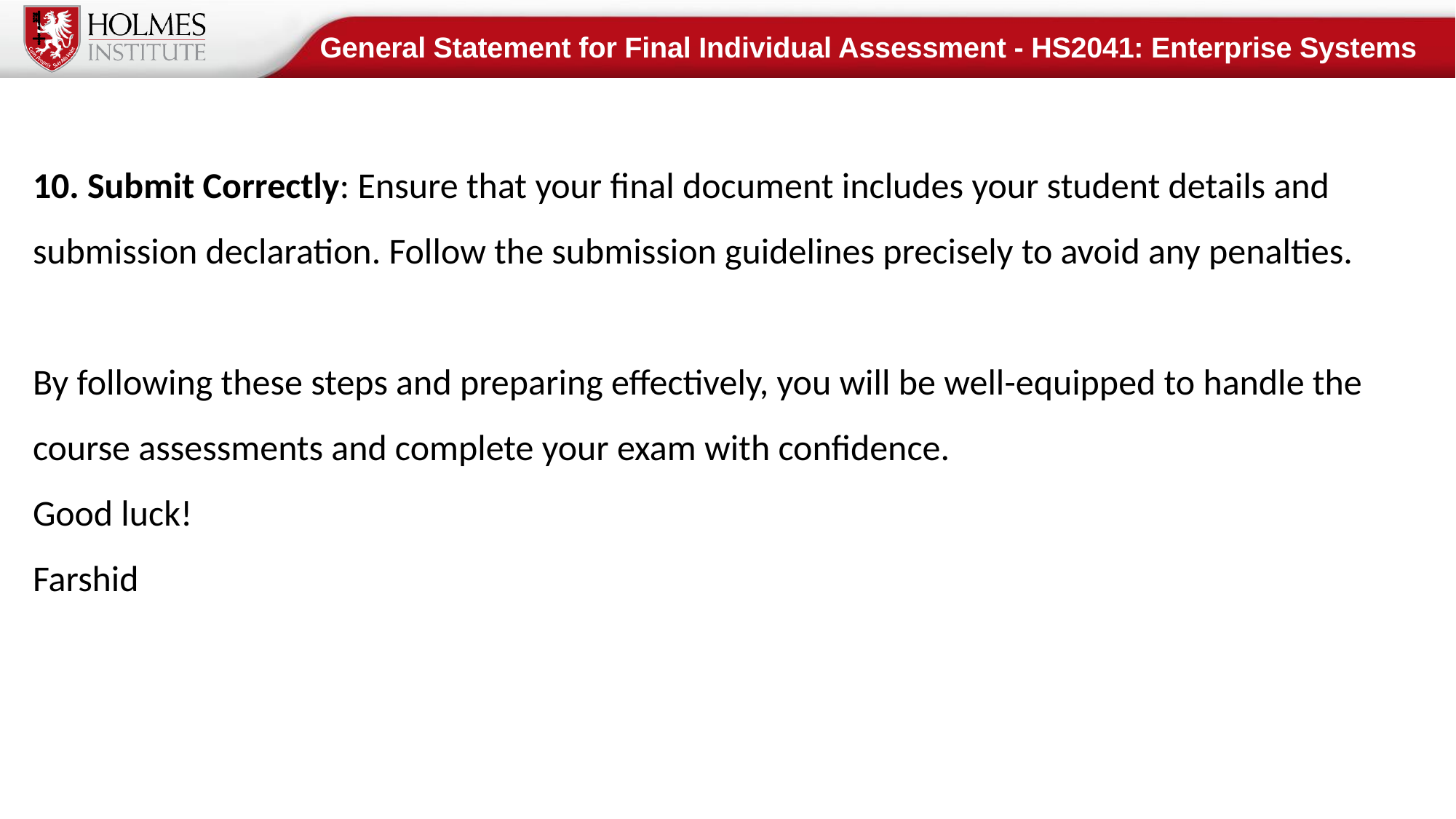

General Statement for Final Individual Assessment - HS2041: Enterprise Systems

10. Submit Correctly: Ensure that your final document includes your student details and submission declaration. Follow the submission guidelines precisely to avoid any penalties.

By following these steps and preparing effectively, you will be well-equipped to handle the course assessments and complete your exam with confidence.
Good luck!
Farshid